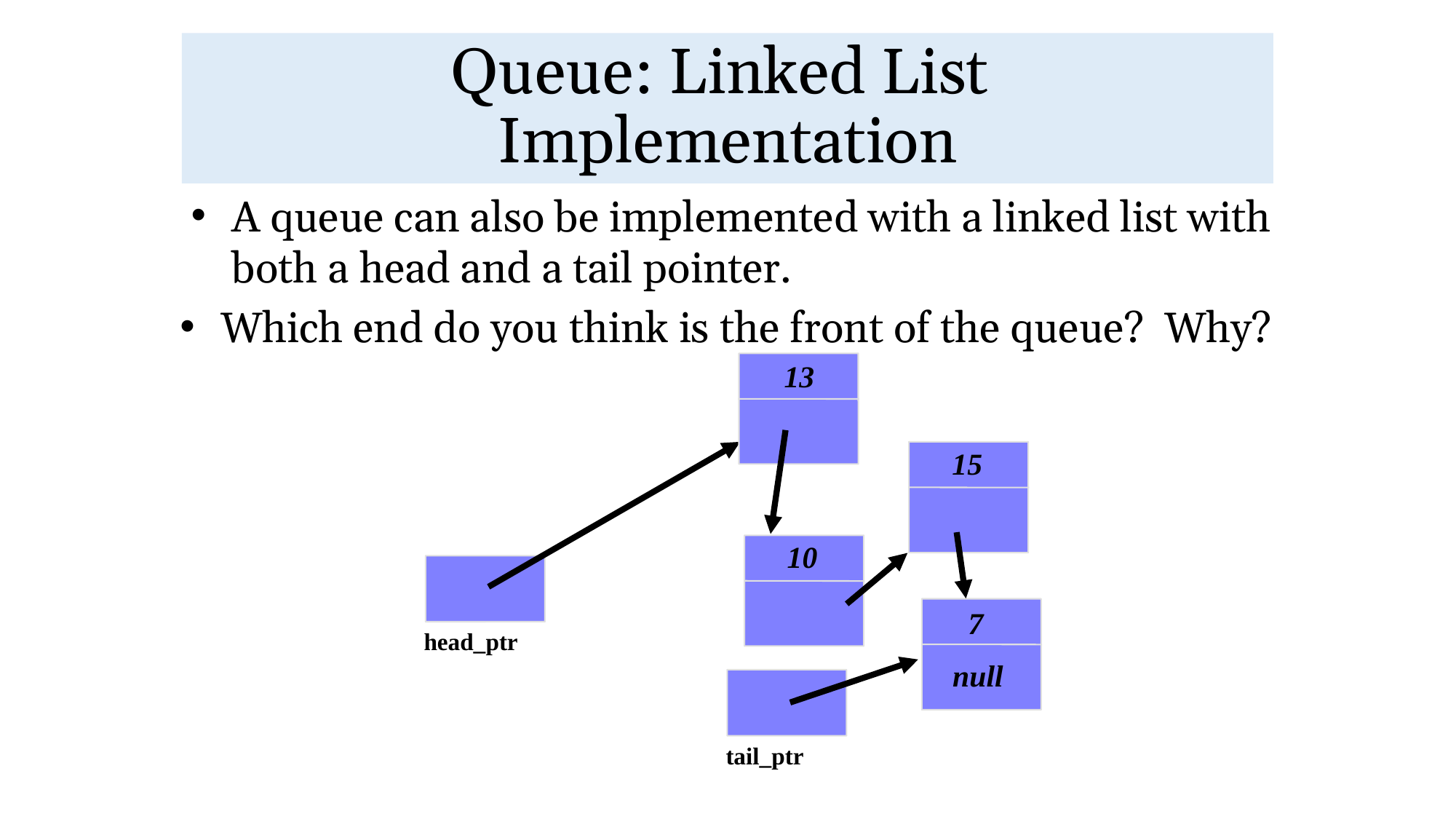

Queue: Linked List
Implementation
A queue can also be implemented with a linked list with both a head and a tail pointer.
Which end do you think is the front of the queue?  Why?

13

15

10

7
head_ptr

null

tail_ptr